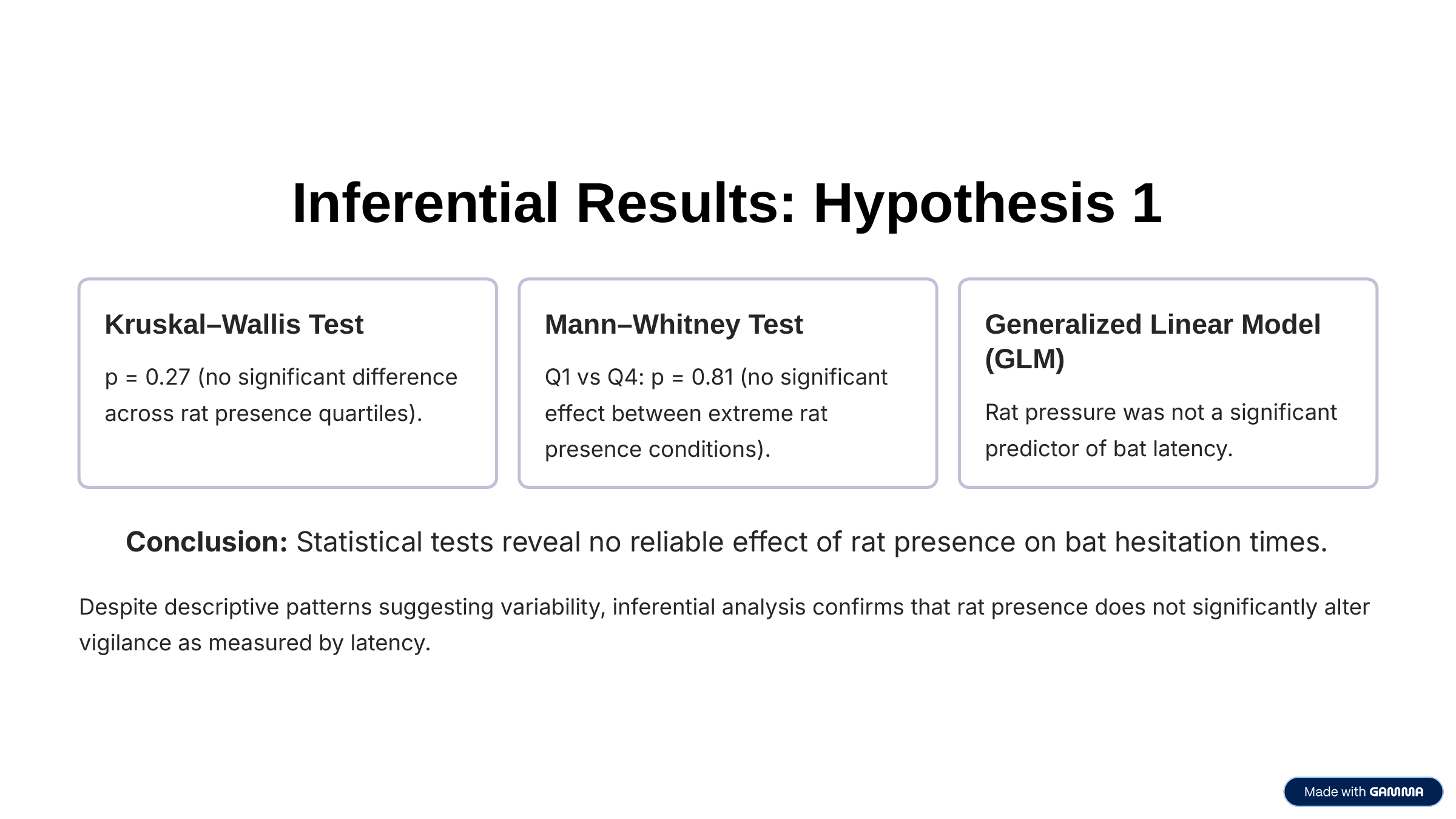

Inferential Results: Hypothesis 1

Kruskal–Wallis Test
Mann–Whitney Test
Generalized Linear Model (GLM)
p = 0.27 (no significant difference across rat presence quartiles).
Q1 vs Q4: p = 0.81 (no significant effect between extreme rat presence conditions).
Rat pressure was not a significant predictor of bat latency.
Conclusion: Statistical tests reveal no reliable effect of rat presence on bat hesitation times.
Despite descriptive patterns suggesting variability, inferential analysis confirms that rat presence does not significantly alter vigilance as measured by latency.